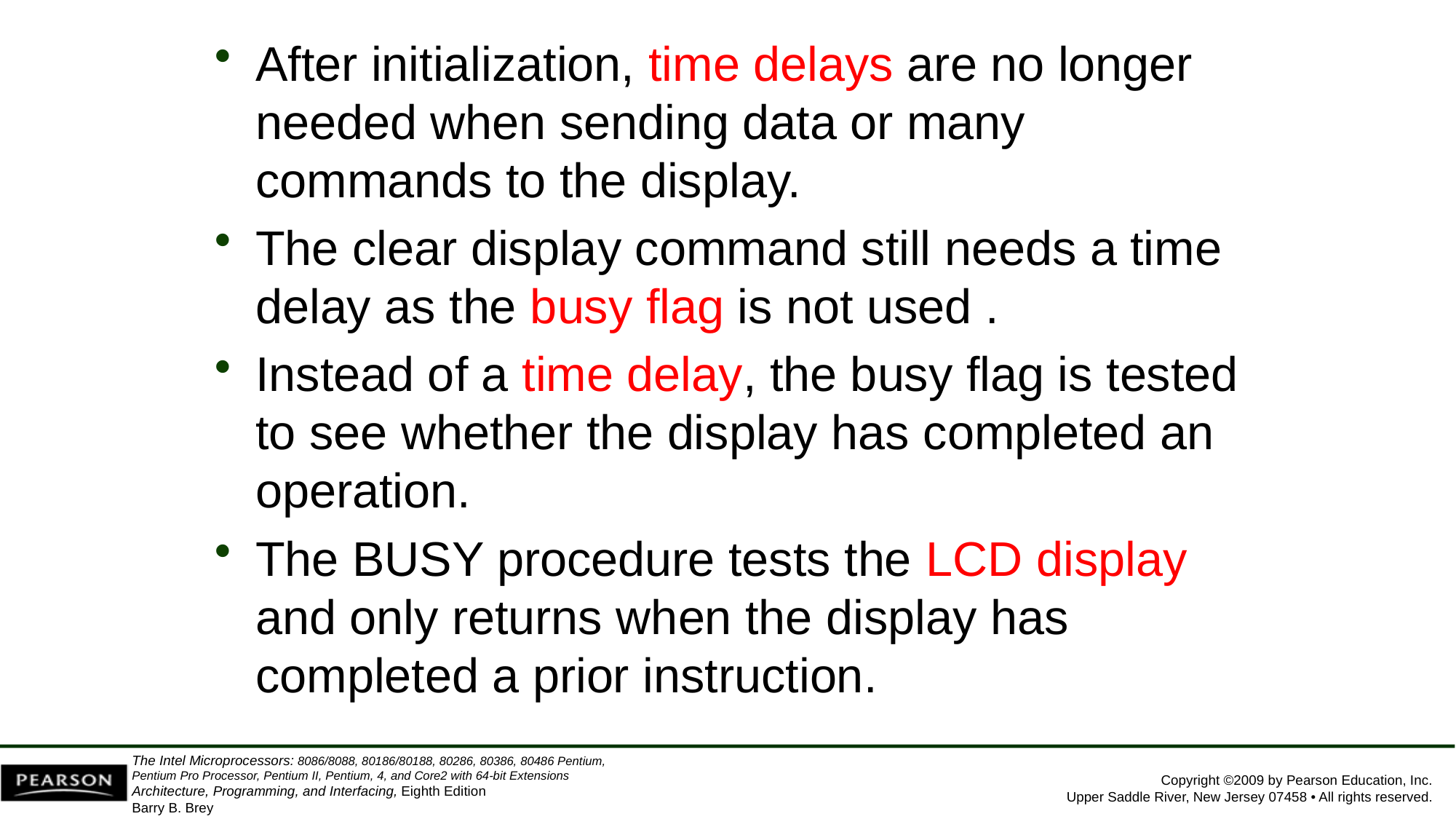

After initialization, time delays are no longer needed when sending data or many commands to the display.
The clear display command still needs a time delay as the busy flag is not used .
Instead of a time delay, the busy flag is tested to see whether the display has completed an operation.
The BUSY procedure tests the LCD display and only returns when the display has completed a prior instruction.